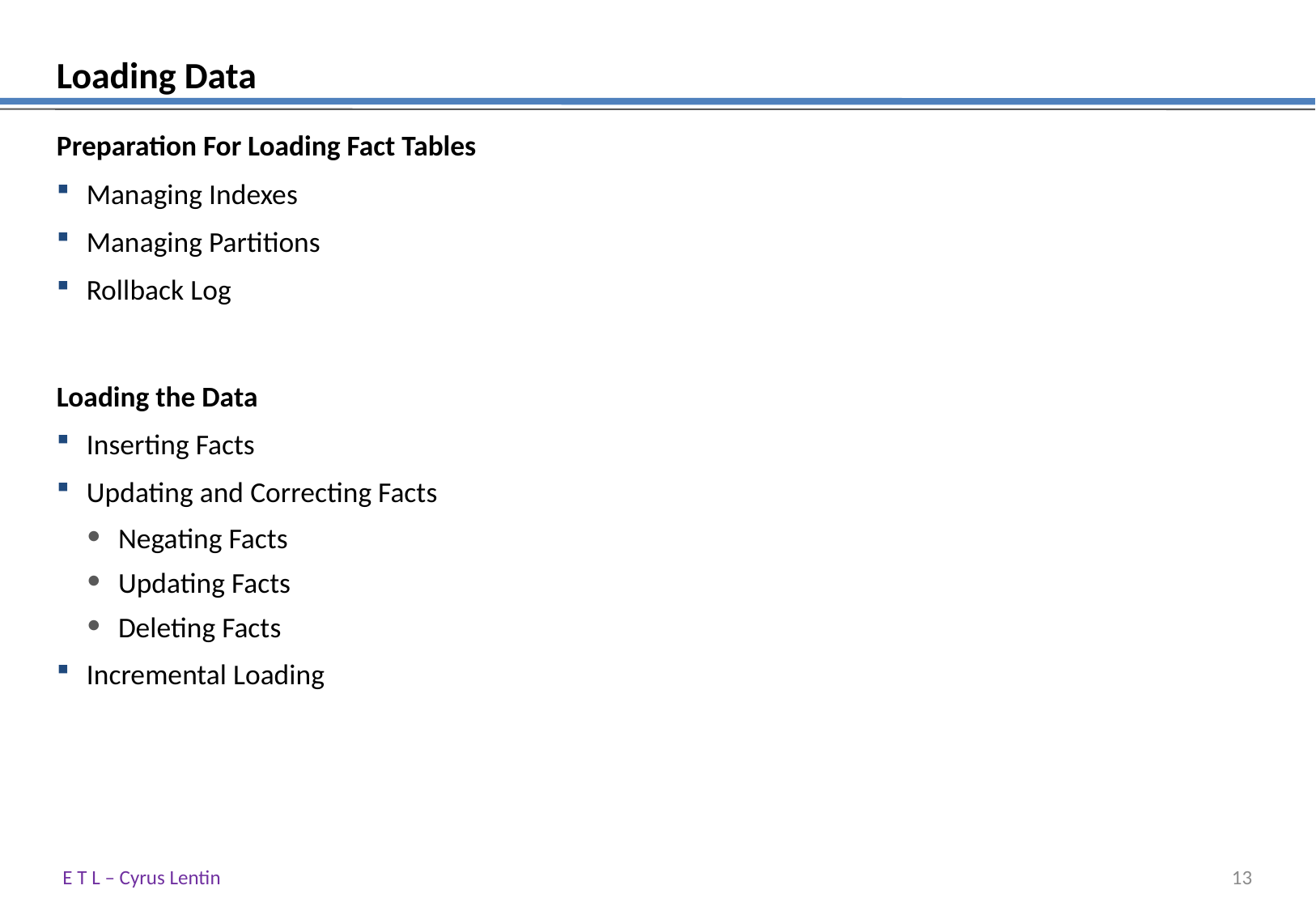

# Loading Data
Preparation For Loading Fact Tables
Managing Indexes
Managing Partitions
Rollback Log

Loading the Data
Inserting Facts
Updating and Correcting Facts
Negating Facts
Updating Facts
Deleting Facts
Incremental Loading
E T L – Cyrus Lentin
13